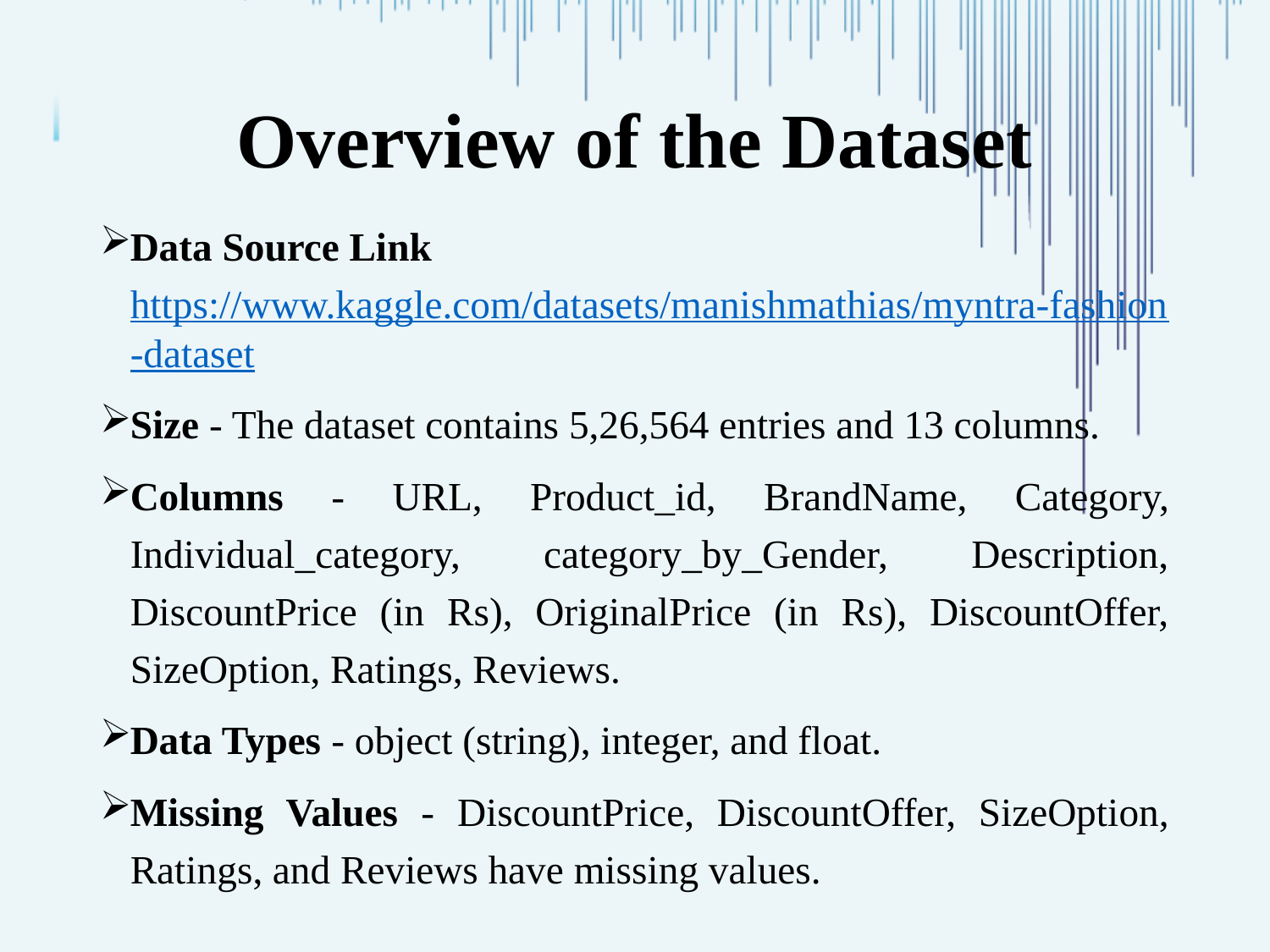

# Overview of the Dataset
Data Source Link  https://www.kaggle.com/datasets/manishmathias/myntra-fashion-dataset
Size - The dataset contains 5,26,564 entries and 13 columns.
Columns - URL, Product_id, BrandName, Category, Individual_category, category_by_Gender, Description, DiscountPrice (in Rs), OriginalPrice (in Rs), DiscountOffer, SizeOption, Ratings, Reviews.
Data Types - object (string), integer, and float.
Missing Values - DiscountPrice, DiscountOffer, SizeOption, Ratings, and Reviews have missing values.